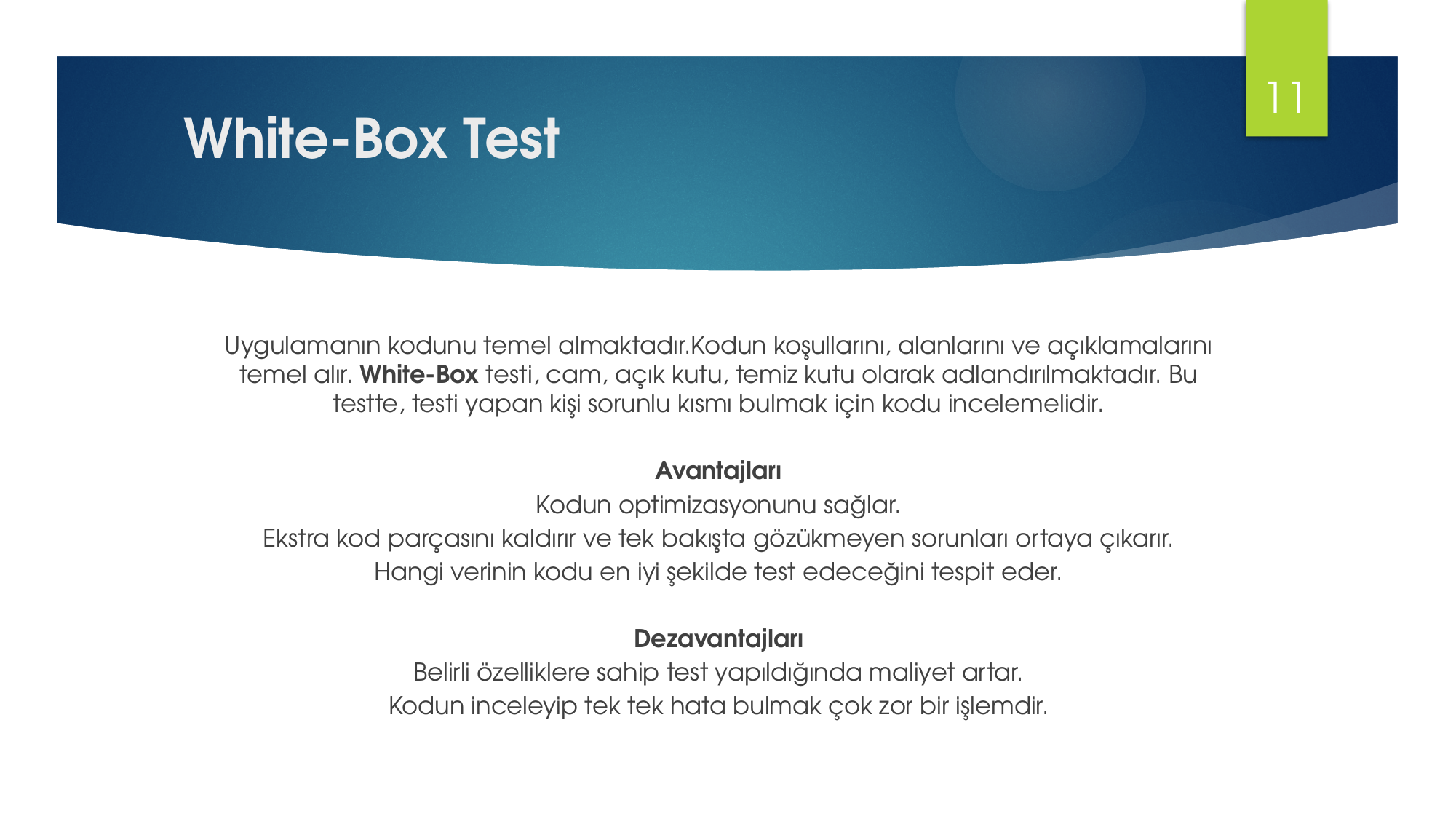

11
# White-Box Test
Uygulamanın kodunu temel almaktadır.Kodun koşullarını, alanlarını ve açıklamalarını temel alır. White-Box testi, cam, açık kutu, temiz kutu olarak adlandırılmaktadır. Bu testte, testi yapan kişi sorunlu kısmı bulmak için kodu incelemelidir.

Avantajları
Kodun optimizasyonunu sağlar.
Ekstra kod parçasını kaldırır ve tek bakışta gözükmeyen sorunları ortaya çıkarır.
Hangi verinin kodu en iyi şekilde test edeceğini tespit eder.

Dezavantajları
Belirli özelliklere sahip test yapıldığında maliyet artar.
Kodun inceleyip tek tek hata bulmak çok zor bir işlemdir.